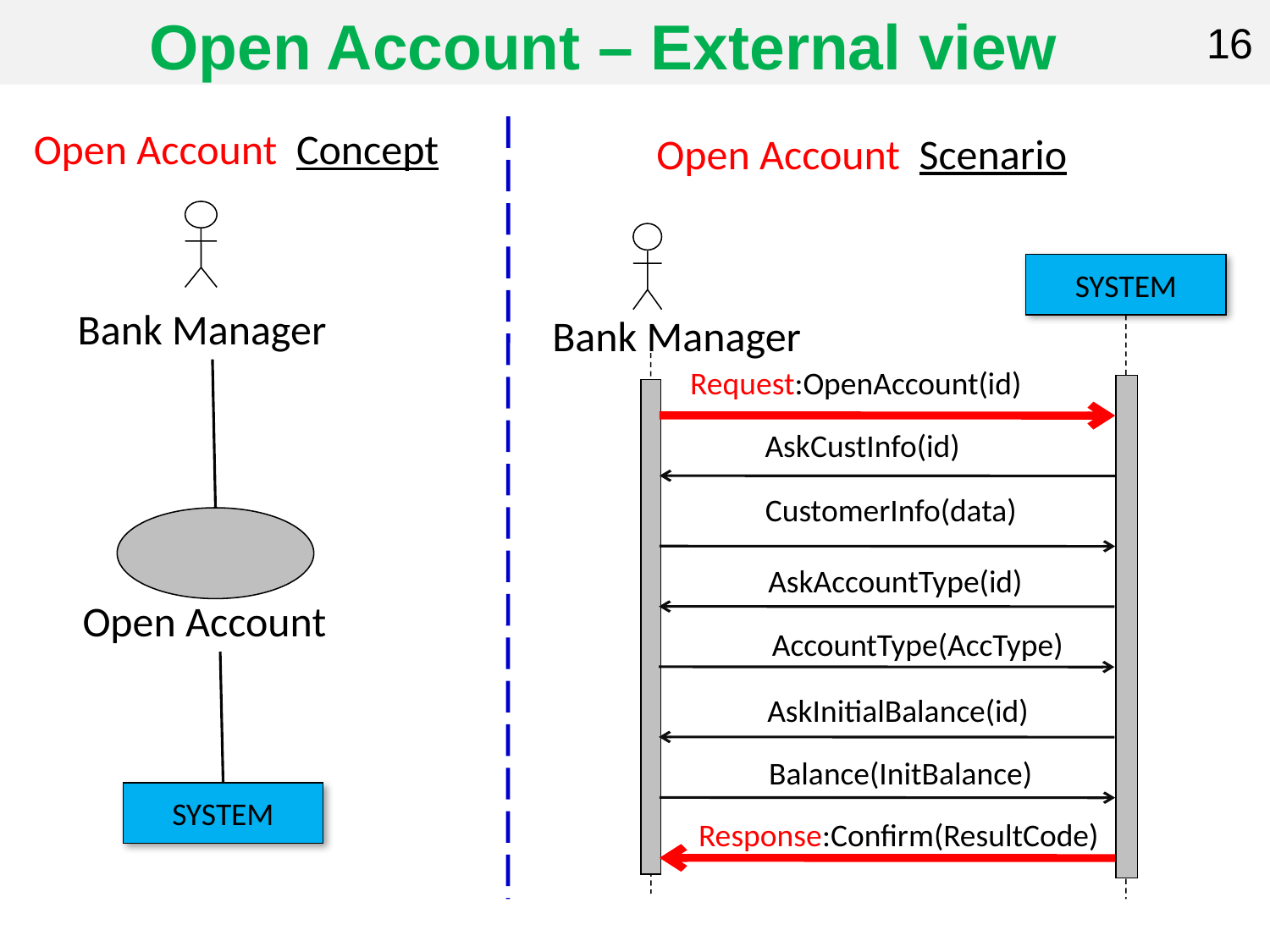

# Open Account – External view
16
Open Account  Concept

Bank Manager

Open Account
SYSTEM
Open Account  Scenario

SYSTEM
Bank Manager

Request:OpenAccount(id)

AskCustInfo(id)
CustomerInfo(data)
AskAccountType(id)
AccountType(AccType)
AskInitialBalance(id)
Balance(InitBalance)
Response:Confirm(ResultCode)